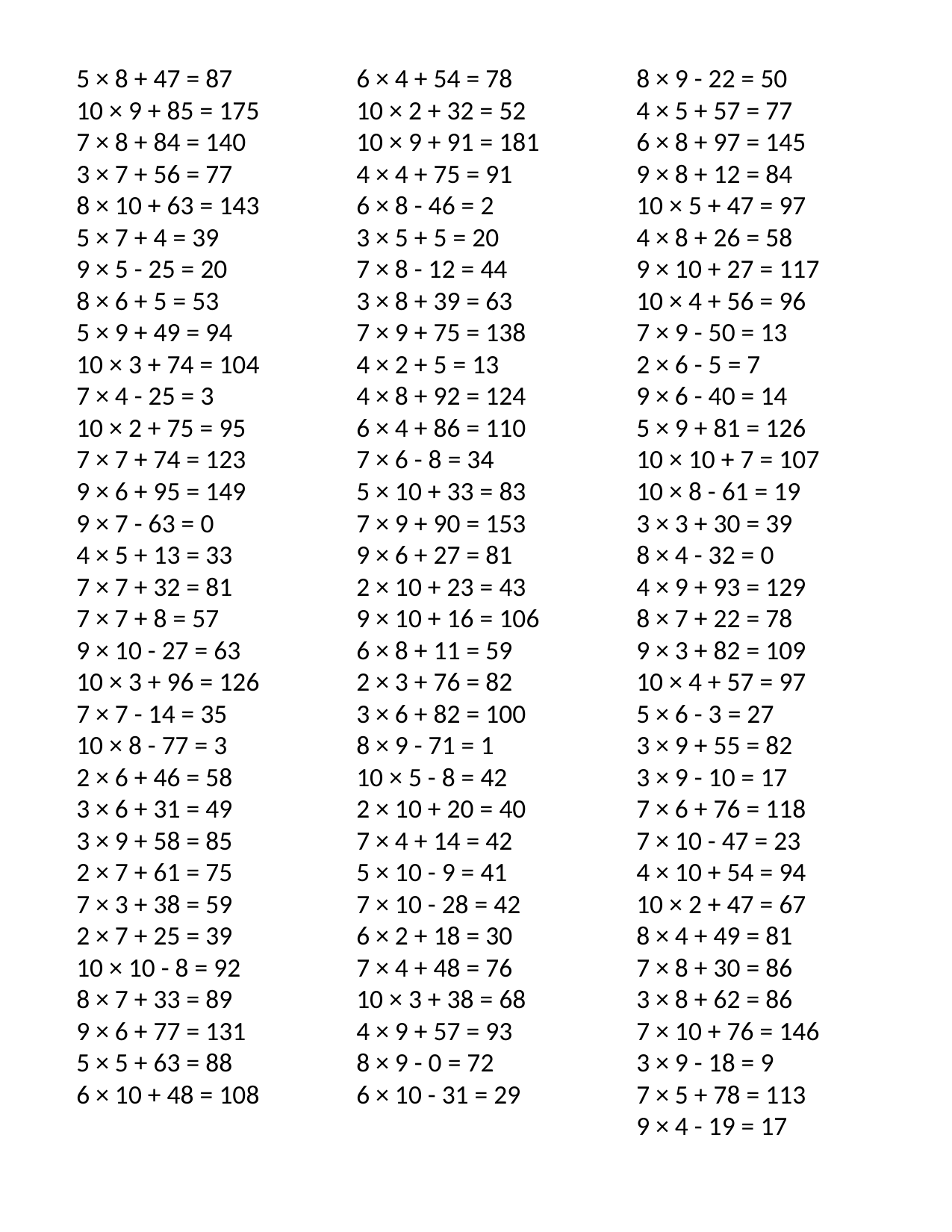

5 × 8 + 47 = 87
10 × 9 + 85 = 175
7 × 8 + 84 = 140
3 × 7 + 56 = 77
8 × 10 + 63 = 143
5 × 7 + 4 = 39
9 × 5 - 25 = 20
8 × 6 + 5 = 53
5 × 9 + 49 = 94
10 × 3 + 74 = 104
7 × 4 - 25 = 3
10 × 2 + 75 = 95
7 × 7 + 74 = 123
9 × 6 + 95 = 149
9 × 7 - 63 = 0
4 × 5 + 13 = 33
7 × 7 + 32 = 81
7 × 7 + 8 = 57
9 × 10 - 27 = 63
10 × 3 + 96 = 126
7 × 7 - 14 = 35
10 × 8 - 77 = 3
2 × 6 + 46 = 58
3 × 6 + 31 = 49
3 × 9 + 58 = 85
2 × 7 + 61 = 75
7 × 3 + 38 = 59
2 × 7 + 25 = 39
10 × 10 - 8 = 92
8 × 7 + 33 = 89
9 × 6 + 77 = 131
5 × 5 + 63 = 88
6 × 10 + 48 = 108

6 × 4 + 54 = 78
10 × 2 + 32 = 52
10 × 9 + 91 = 181
4 × 4 + 75 = 91
6 × 8 - 46 = 2
3 × 5 + 5 = 20
7 × 8 - 12 = 44
3 × 8 + 39 = 63
7 × 9 + 75 = 138
4 × 2 + 5 = 13
4 × 8 + 92 = 124
6 × 4 + 86 = 110
7 × 6 - 8 = 34
5 × 10 + 33 = 83
7 × 9 + 90 = 153
9 × 6 + 27 = 81
2 × 10 + 23 = 43
9 × 10 + 16 = 106
6 × 8 + 11 = 59
2 × 3 + 76 = 82
3 × 6 + 82 = 100
8 × 9 - 71 = 1
10 × 5 - 8 = 42
2 × 10 + 20 = 40
7 × 4 + 14 = 42
5 × 10 - 9 = 41
7 × 10 - 28 = 42
6 × 2 + 18 = 30
7 × 4 + 48 = 76
10 × 3 + 38 = 68
4 × 9 + 57 = 93
8 × 9 - 0 = 72
6 × 10 - 31 = 29

8 × 9 - 22 = 50
4 × 5 + 57 = 77
6 × 8 + 97 = 145
9 × 8 + 12 = 84
10 × 5 + 47 = 97
4 × 8 + 26 = 58
9 × 10 + 27 = 117
10 × 4 + 56 = 96
7 × 9 - 50 = 13
2 × 6 - 5 = 7
9 × 6 - 40 = 14
5 × 9 + 81 = 126
10 × 10 + 7 = 107
10 × 8 - 61 = 19
3 × 3 + 30 = 39
8 × 4 - 32 = 0
4 × 9 + 93 = 129
8 × 7 + 22 = 78
9 × 3 + 82 = 109
10 × 4 + 57 = 97
5 × 6 - 3 = 27
3 × 9 + 55 = 82
3 × 9 - 10 = 17
7 × 6 + 76 = 118
7 × 10 - 47 = 23
4 × 10 + 54 = 94
10 × 2 + 47 = 67
8 × 4 + 49 = 81
7 × 8 + 30 = 86
3 × 8 + 62 = 86
7 × 10 + 76 = 146
3 × 9 - 18 = 9
7 × 5 + 78 = 113
9 × 4 - 19 = 17